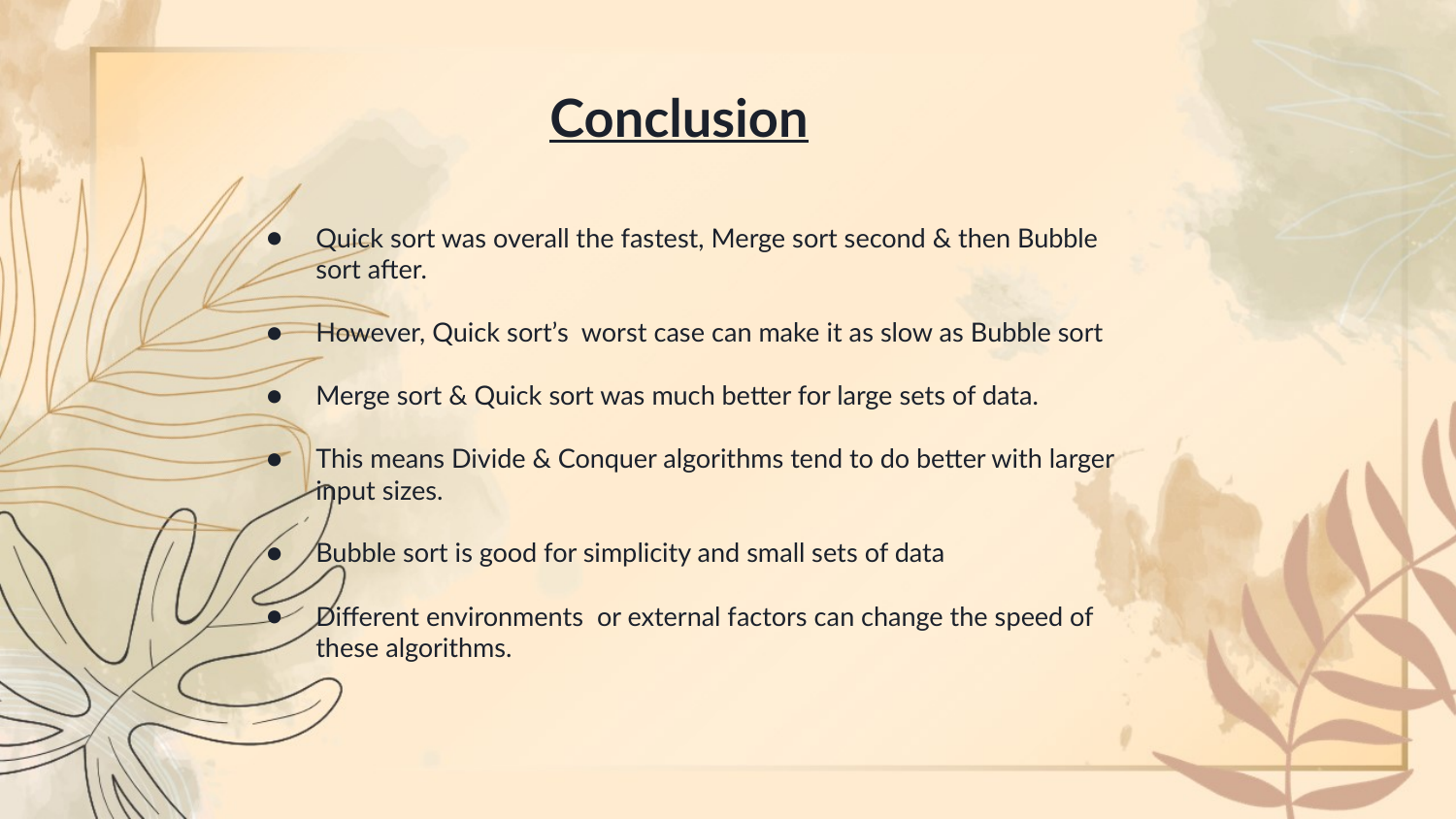

Conclusion
Quick sort was overall the fastest, Merge sort second & then Bubble sort after.

However, Quick sort’s  worst case can make it as slow as Bubble sort

Merge sort & Quick sort was much better for large sets of data.

This means Divide & Conquer algorithms tend to do better with larger input sizes.

Bubble sort is good for simplicity and small sets of data

Different environments  or external factors can change the speed of these algorithms.